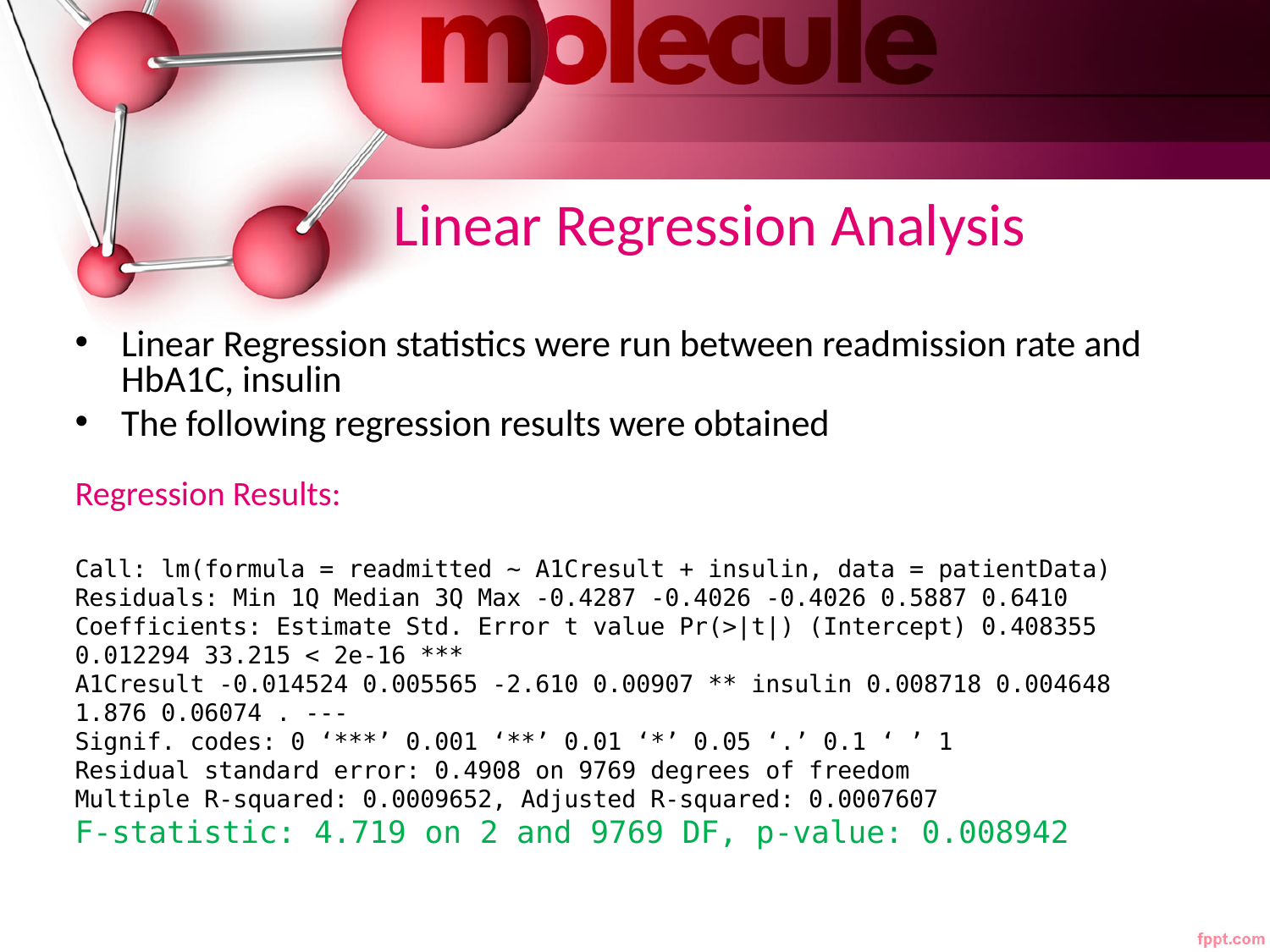

# Linear Regression Analysis

Linear Regression statistics were run between readmission rate and HbA1C, insulin
The following regression results were obtained

Regression Results:

Call: lm(formula = readmitted ~ A1Cresult + insulin, data = patientData)
Residuals: Min 1Q Median 3Q Max -0.4287 -0.4026 -0.4026 0.5887 0.6410
Coefficients: Estimate Std. Error t value Pr(>|t|) (Intercept) 0.408355 0.012294 33.215 < 2e-16 ***
A1Cresult -0.014524 0.005565 -2.610 0.00907 ** insulin 0.008718 0.004648 1.876 0.06074 . ---
Signif. codes: 0 ‘***’ 0.001 ‘**’ 0.01 ‘*’ 0.05 ‘.’ 0.1 ‘ ’ 1
Residual standard error: 0.4908 on 9769 degrees of freedom
Multiple R-squared: 0.0009652, Adjusted R-squared: 0.0007607
F-statistic: 4.719 on 2 and 9769 DF, p-value: 0.008942